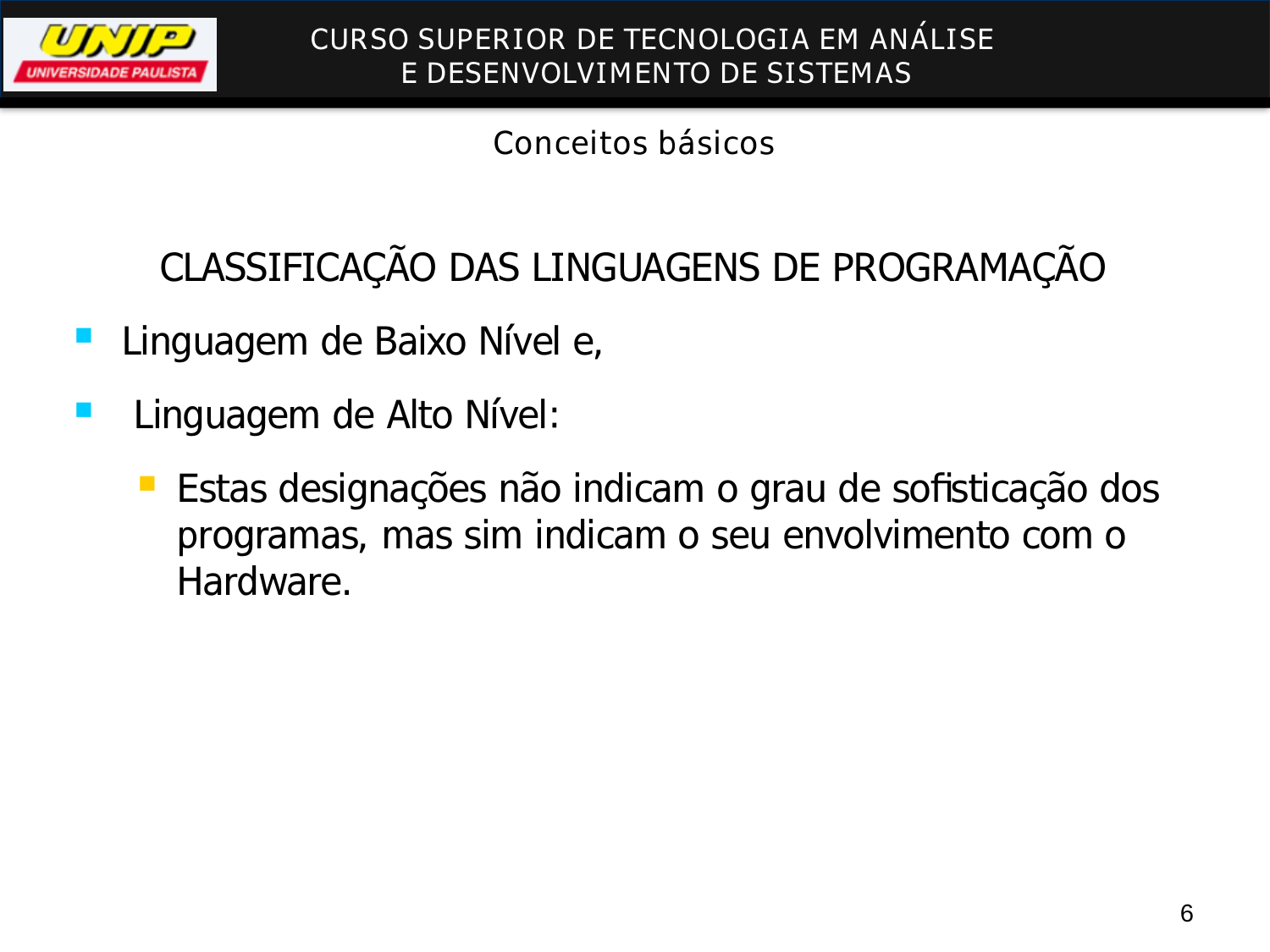

Conceitos básicos
CLASSIFICAÇÃO DAS LINGUAGENS DE PROGRAMAÇÃO
Linguagem de Baixo Nível e,
 Linguagem de Alto Nível:
Estas designações não indicam o grau de sofisticação dos programas, mas sim indicam o seu envolvimento com o Hardware.

6